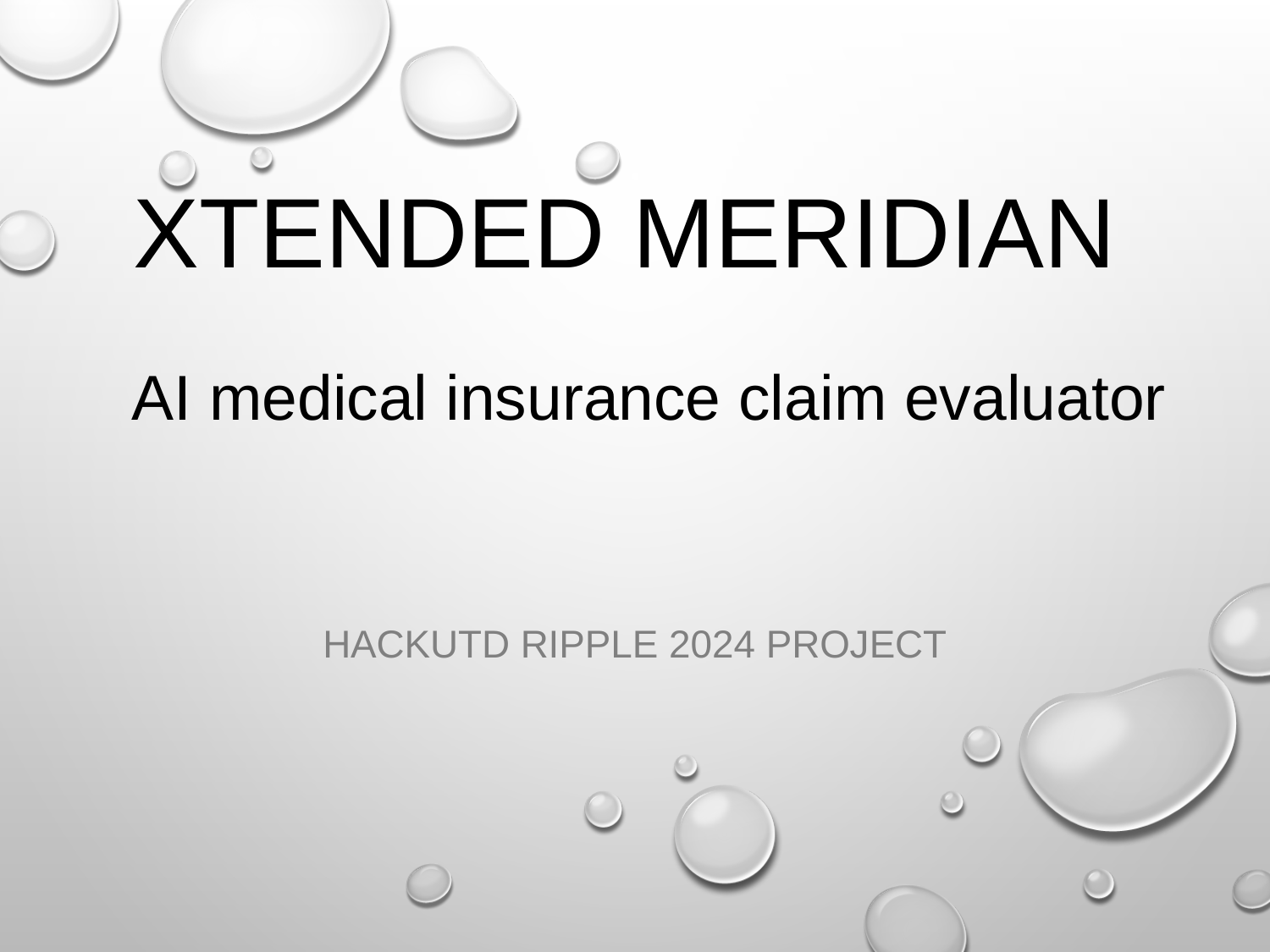

# Xtended Meridian
AI medical insurance claim evaluator

HackUTD Ripple 2024 Project